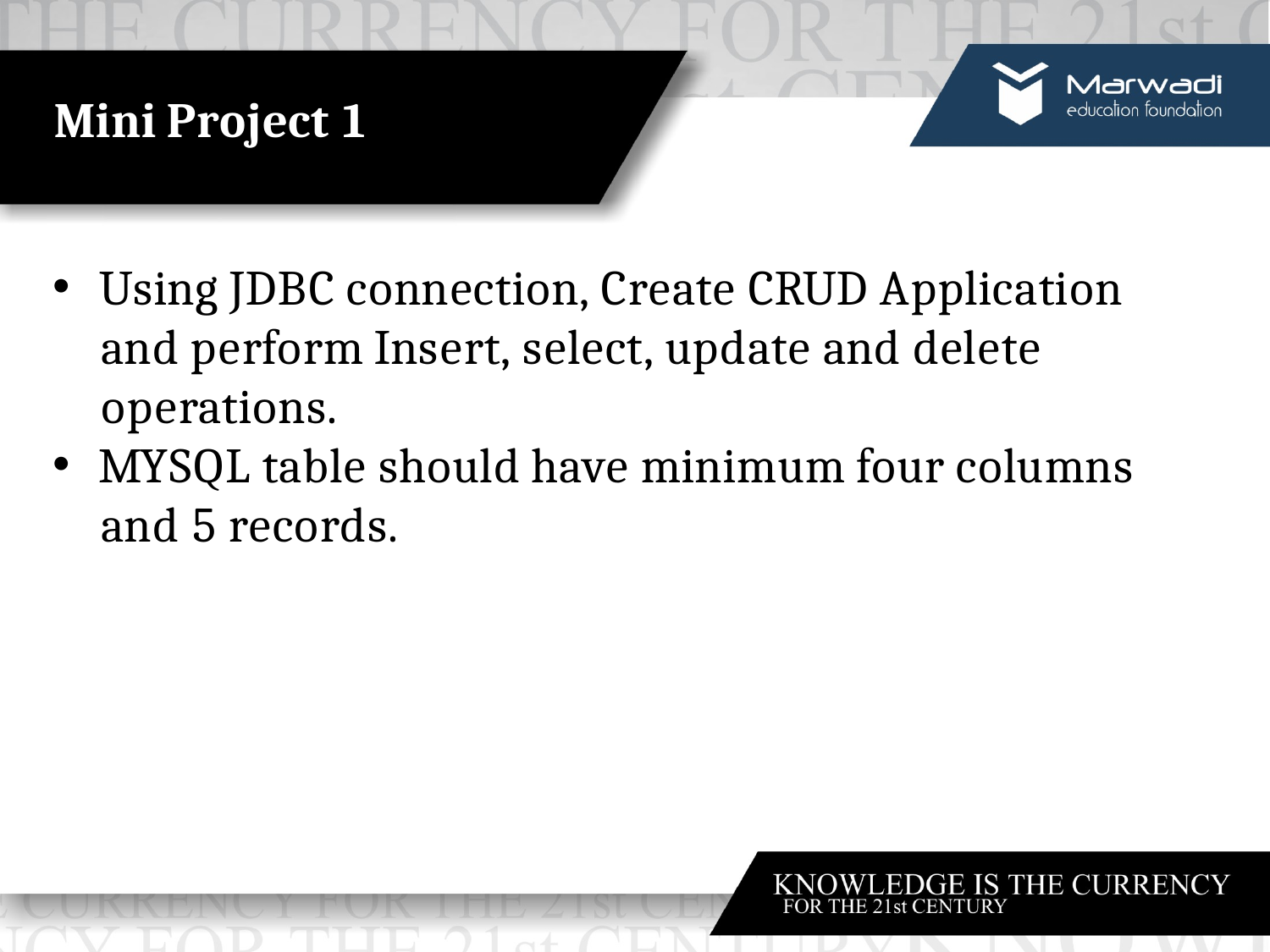

# Mini Project 1
Using JDBC connection, Create CRUD Application and perform Insert, select, update and delete operations.
MYSQL table should have minimum four columns and 5 records.